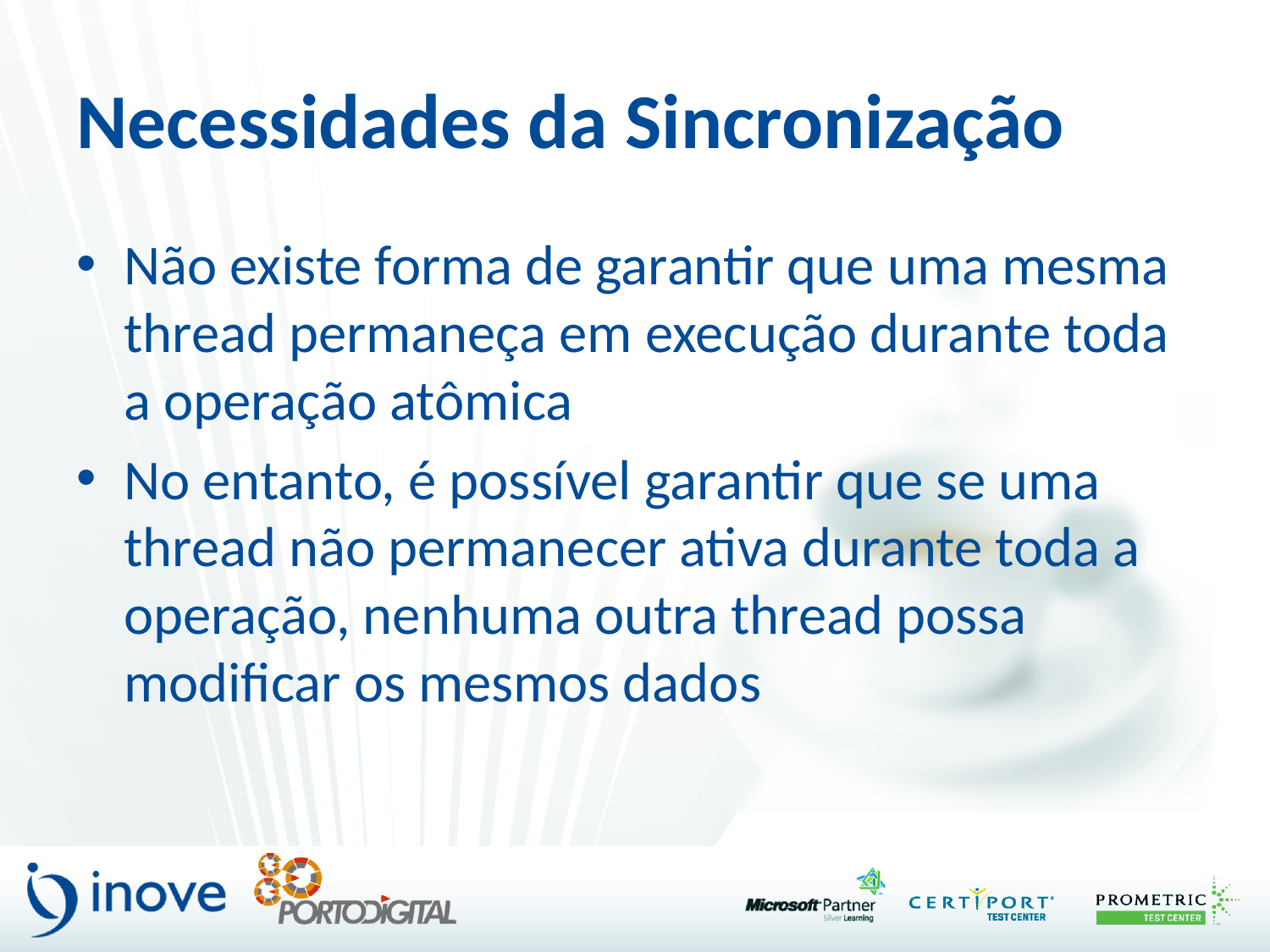

# Necessidades da Sincronização
Não existe forma de garantir que uma mesma thread permaneça em execução durante toda a operação atômica
No entanto, é possível garantir que se uma thread não permanecer ativa durante toda a operação, nenhuma outra thread possa modificar os mesmos dados